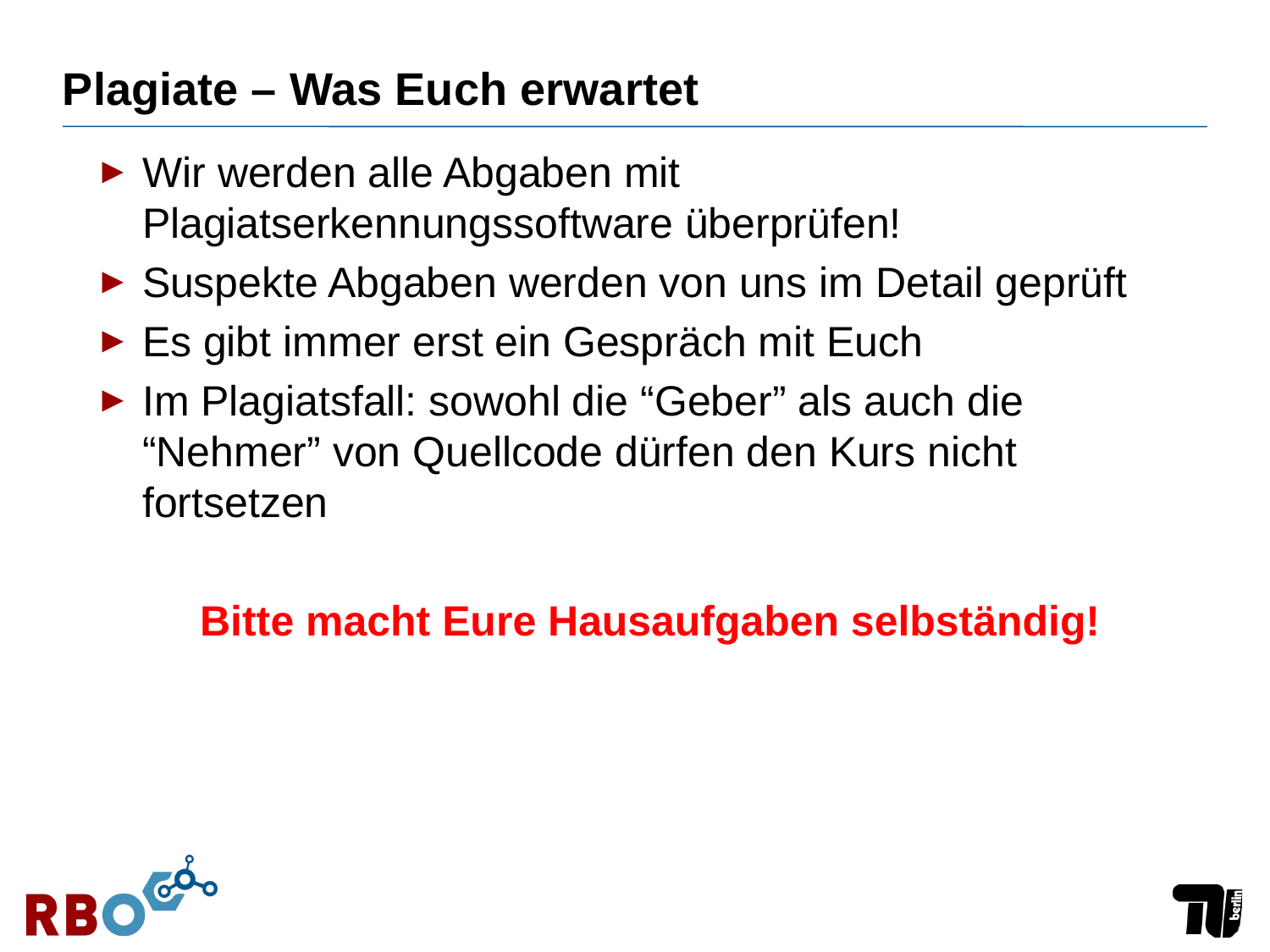

# Plagiate – Was Euch erwartet
Wir werden alle Abgaben mit Plagiatserkennungssoftware überprüfen!
Suspekte Abgaben werden von uns im Detail geprüft
Es gibt immer erst ein Gespräch mit Euch
Im Plagiatsfall: sowohl die “Geber” als auch die “Nehmer” von Quellcode dürfen den Kurs nicht fortsetzen

Bitte macht Eure Hausaufgaben selbständig!